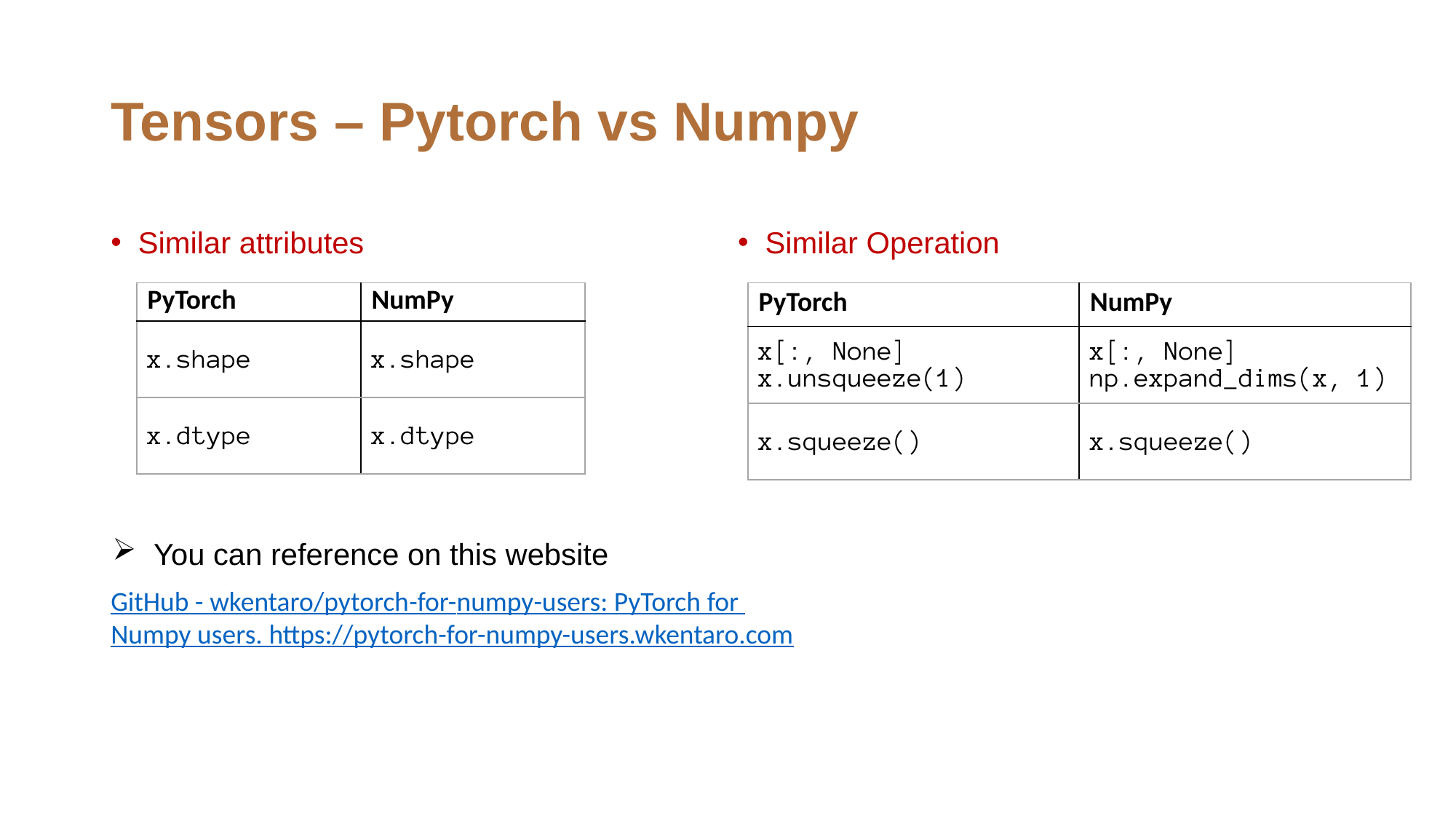

# Tensors – Pytorch vs Numpy
Similar attributes
Similar Operation
| PyTorch | NumPy |
| --- | --- |
| x.shape | x.shape |
| x.dtype | x.dtype |
| PyTorch | NumPy |
| --- | --- |
| x[:, None] x.unsqueeze(1) | x[:, None] np.expand\_dims(x, 1) |
| x.squeeze() | x.squeeze() |
You can reference on this website
GitHub - wkentaro/pytorch-for-numpy-users: PyTorch for Numpy users. https://pytorch-for-numpy-users.wkentaro.com